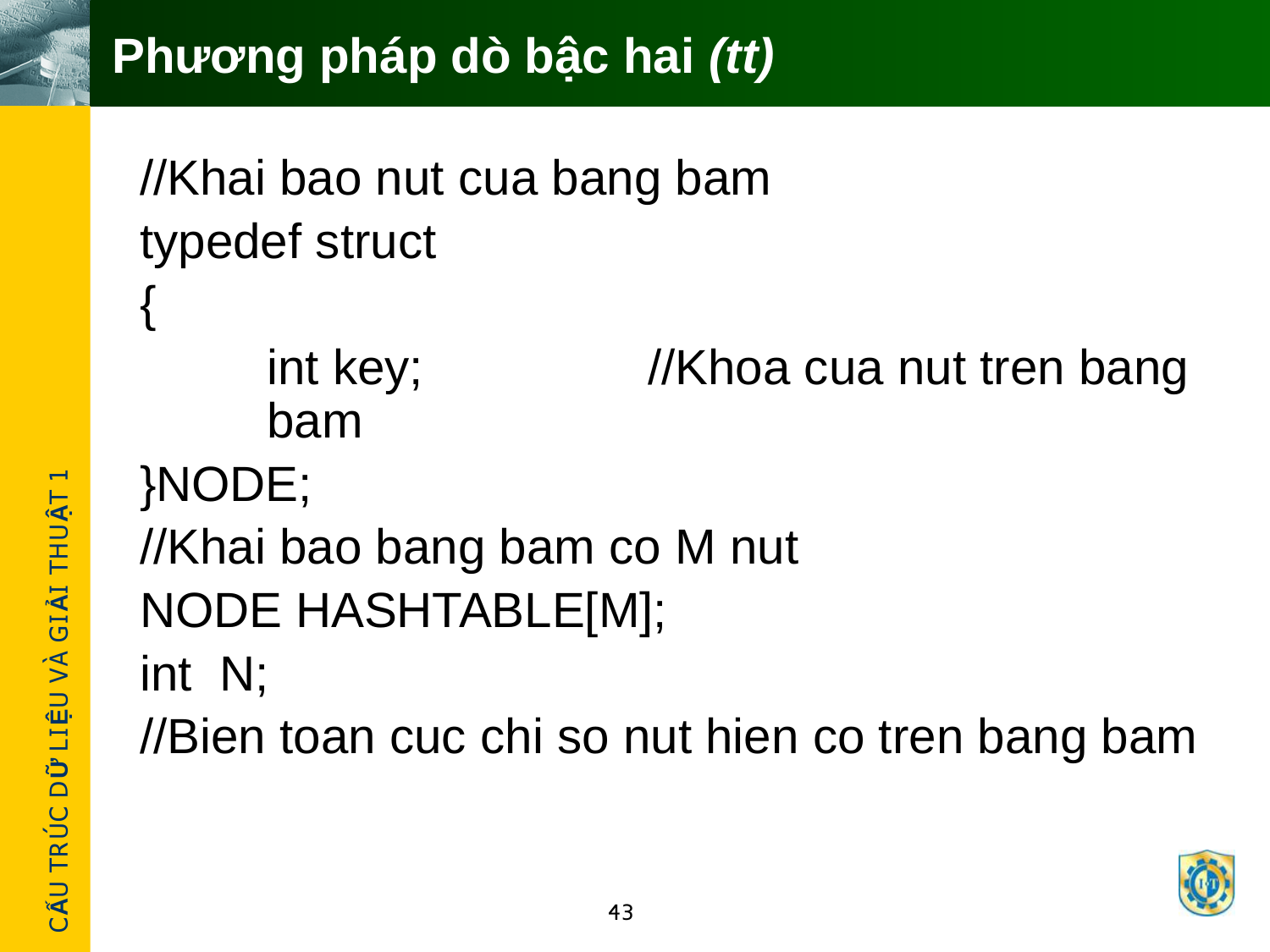

# Phương pháp dò bậc hai (tt)
//Khai bao nut cua bang bam
typedef struct
{
	int key;     		//Khoa cua nut tren bang 	bam
}NODE;
//Khai bao bang bam co M nut
NODE HASHTABLE[M];
int  N;
//Bien toan cuc chi so nut hien co tren bang bam